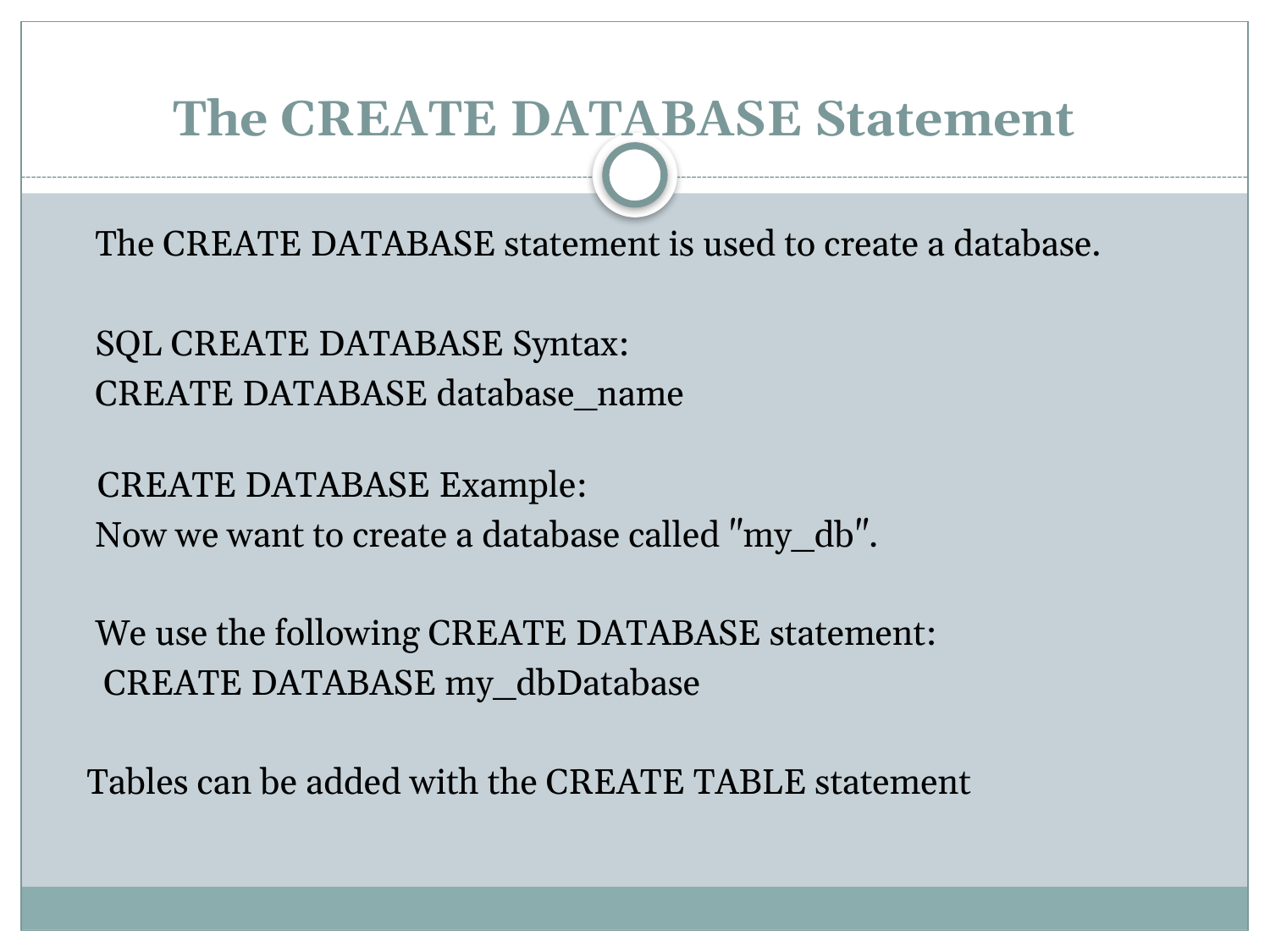

# The CREATE DATABASE Statement

     The CREATE DATABASE statement is used to create a database.

      SQL CREATE DATABASE Syntax:
      CREATE DATABASE database_name
      CREATE DATABASE Example:
      Now we want to create a database called "my_db".

      We use the following CREATE DATABASE statement:
       CREATE DATABASE my_dbDatabase

     Tables can be added with the CREATE TABLE statement